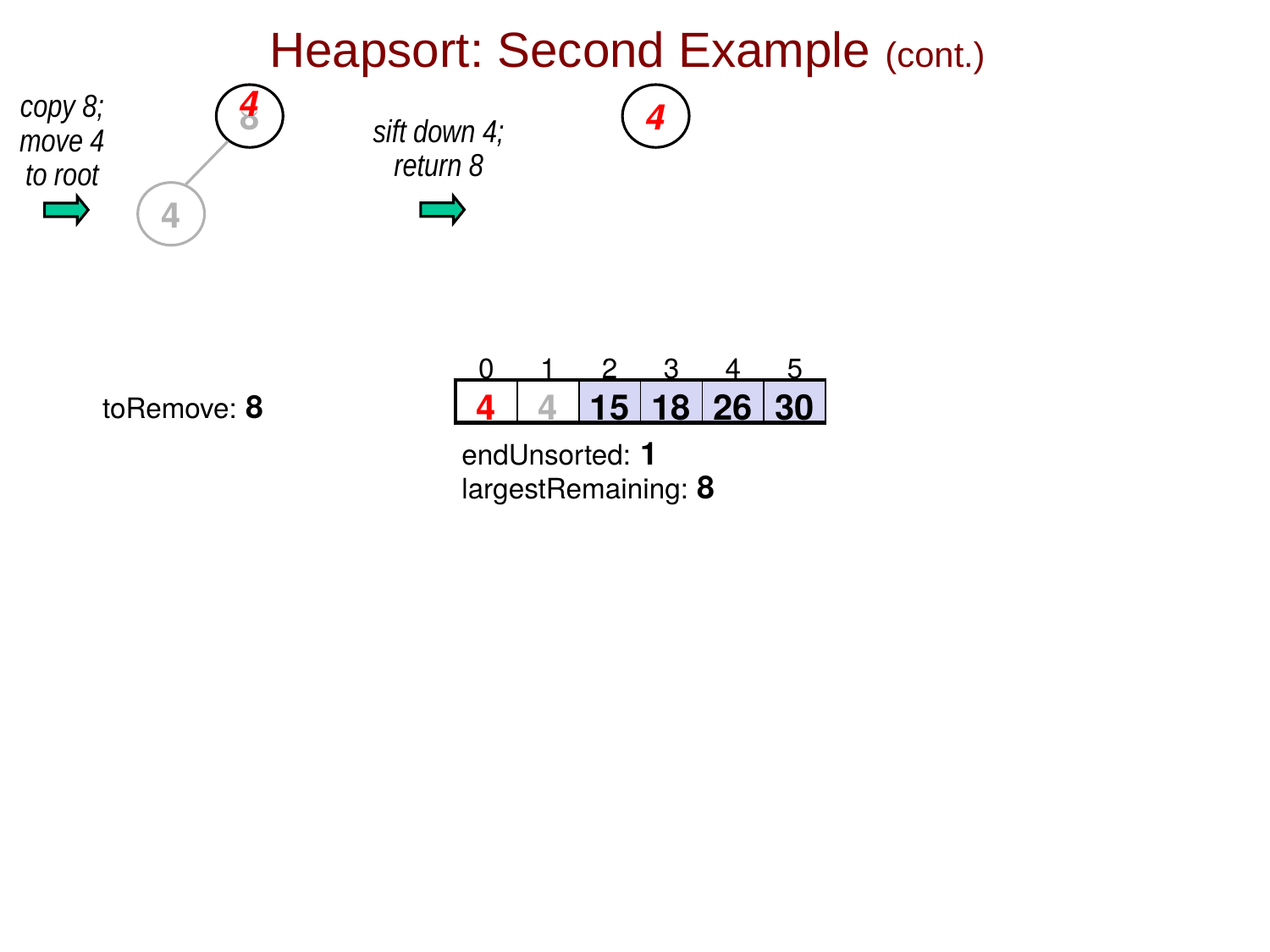

# Heapsort: Second Example (cont.)
4
copy 8;
move 4
to root
8
4

sift down 4;
return 8

4

| 0 | 1 | 2 | 3 | 4 | 5 |
| --- | --- | --- | --- | --- | --- |
| 4 | 4 | 15 | 18 | 26 | 30 |
toRemove: 8
endUnsorted: 1
largestRemaining: 8